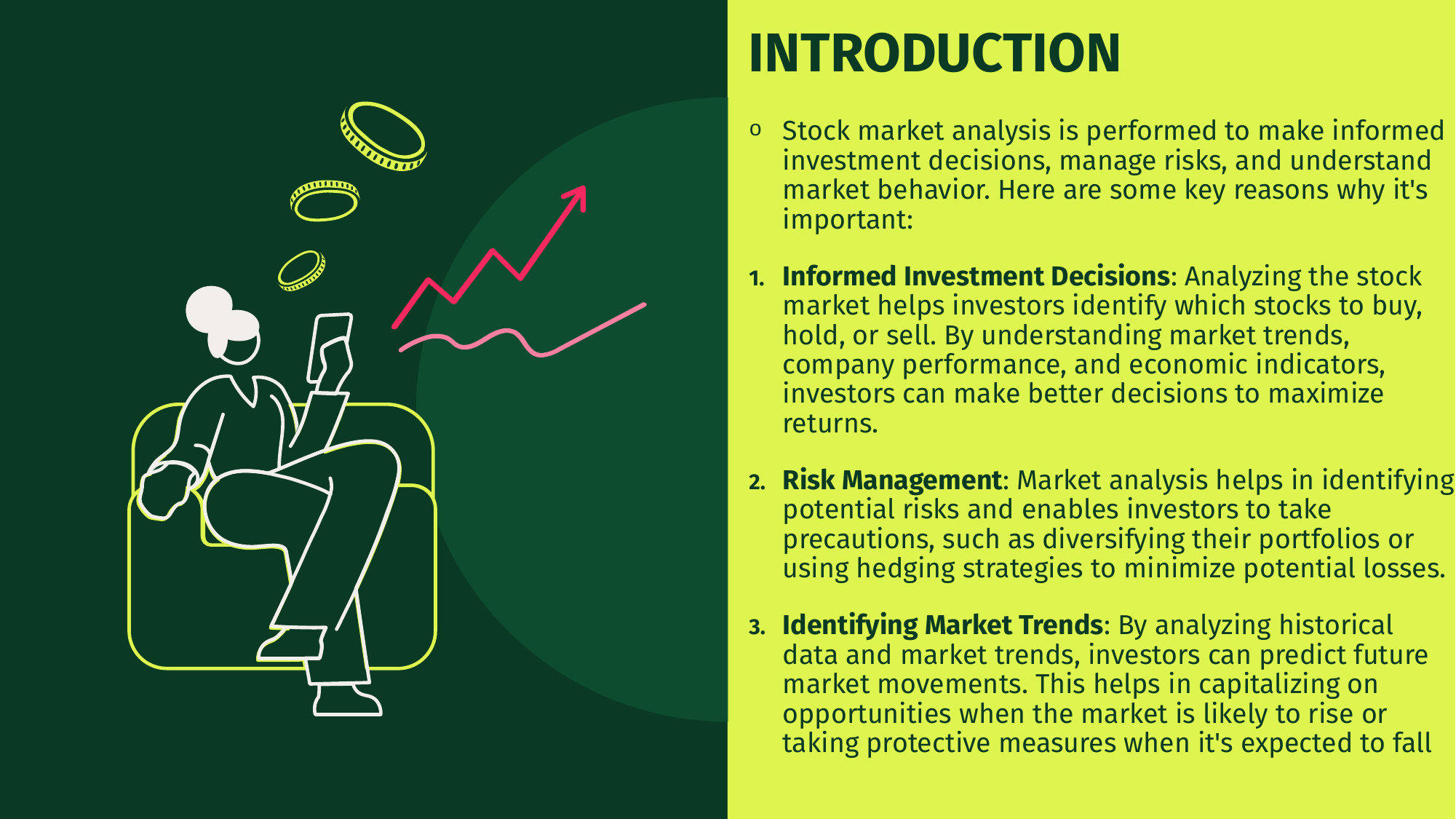

# INTRODUCTION
Stock market analysis is performed to make informed investment decisions, manage risks, and understand market behavior. Here are some key reasons why it's important:
Informed Investment Decisions: Analyzing the stock market helps investors identify which stocks to buy, hold, or sell. By understanding market trends, company performance, and economic indicators, investors can make better decisions to maximize returns.
Risk Management: Market analysis helps in identifying potential risks and enables investors to take precautions, such as diversifying their portfolios or using hedging strategies to minimize potential losses.
Identifying Market Trends: By analyzing historical data and market trends, investors can predict future market movements. This helps in capitalizing on opportunities when the market is likely to rise or taking protective measures when it's expected to fall